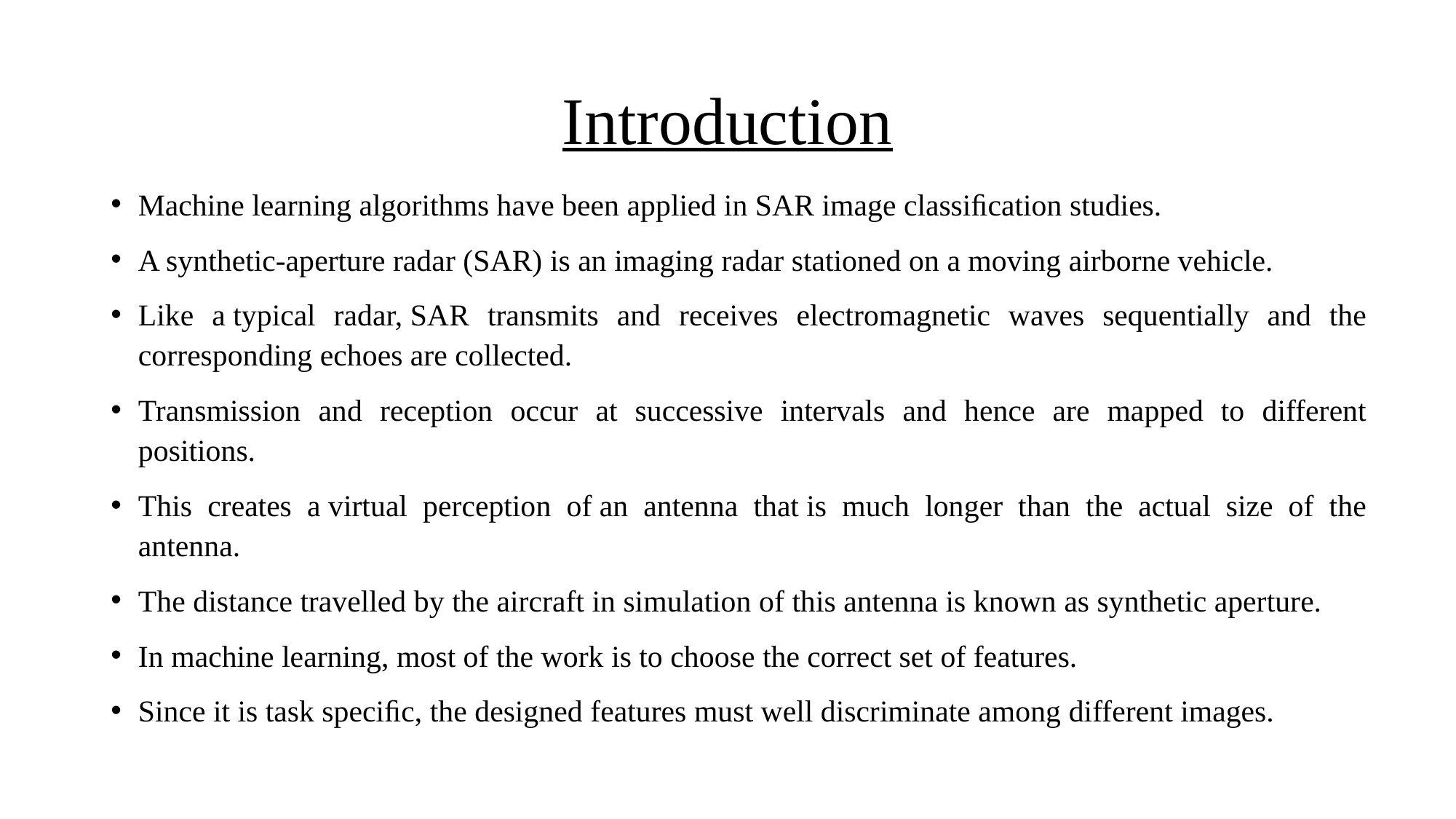

# Introduction
Machine learning algorithms have been applied in SAR image classiﬁcation studies.
A synthetic-aperture radar (SAR) is an imaging radar stationed on a moving airborne vehicle.
Like a typical radar, SAR transmits and receives electromagnetic waves sequentially and the corresponding echoes are collected.
Transmission and reception occur at successive intervals and hence are mapped to different positions.
This creates a virtual perception of an antenna that is much longer than the actual size of the antenna.
The distance travelled by the aircraft in simulation of this antenna is known as synthetic aperture.
In machine learning, most of the work is to choose the correct set of features.
Since it is task speciﬁc, the designed features must well discriminate among different images.